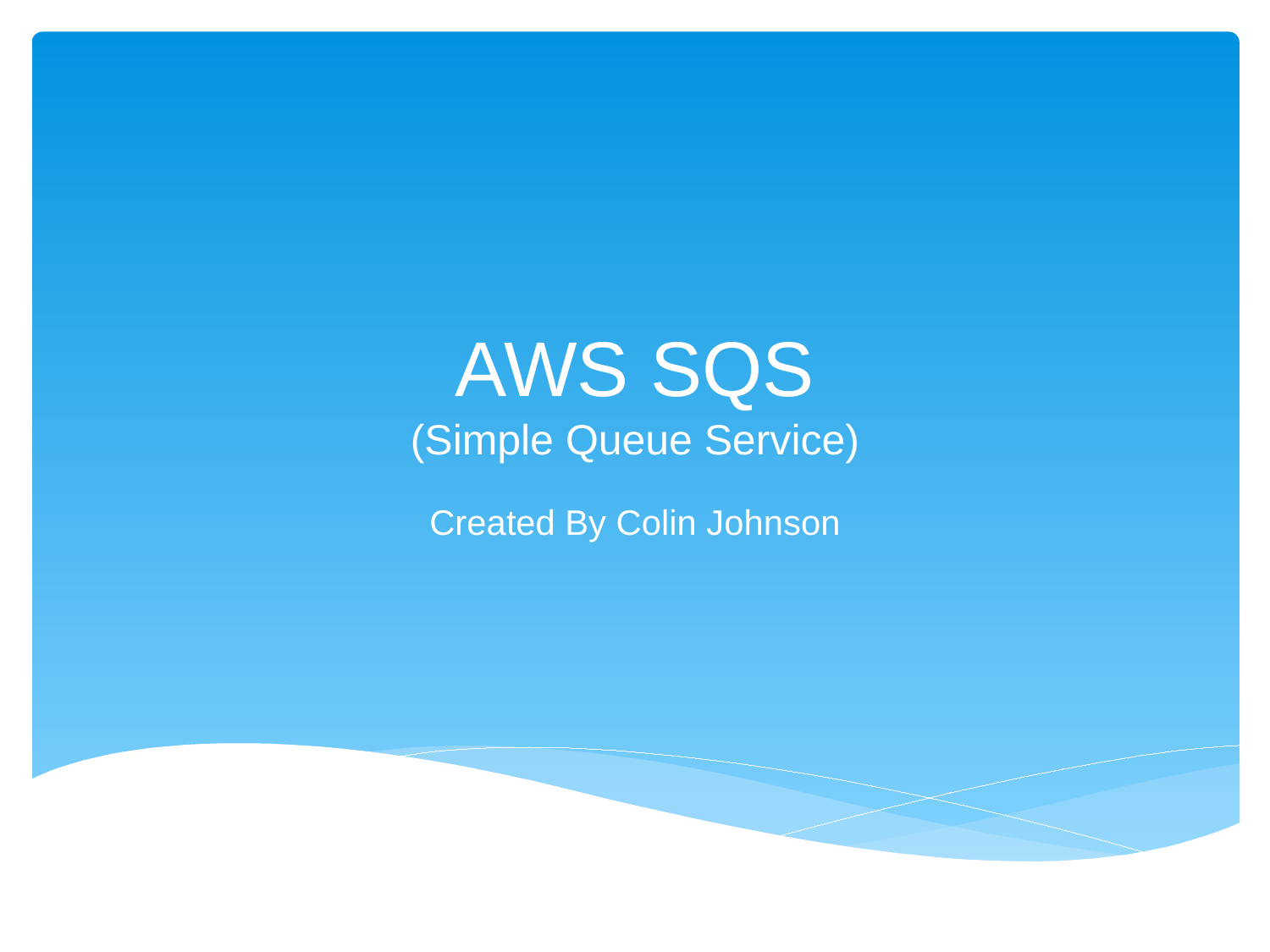

# AWS SQS (Simple Queue Service)
Created By Colin Johnson